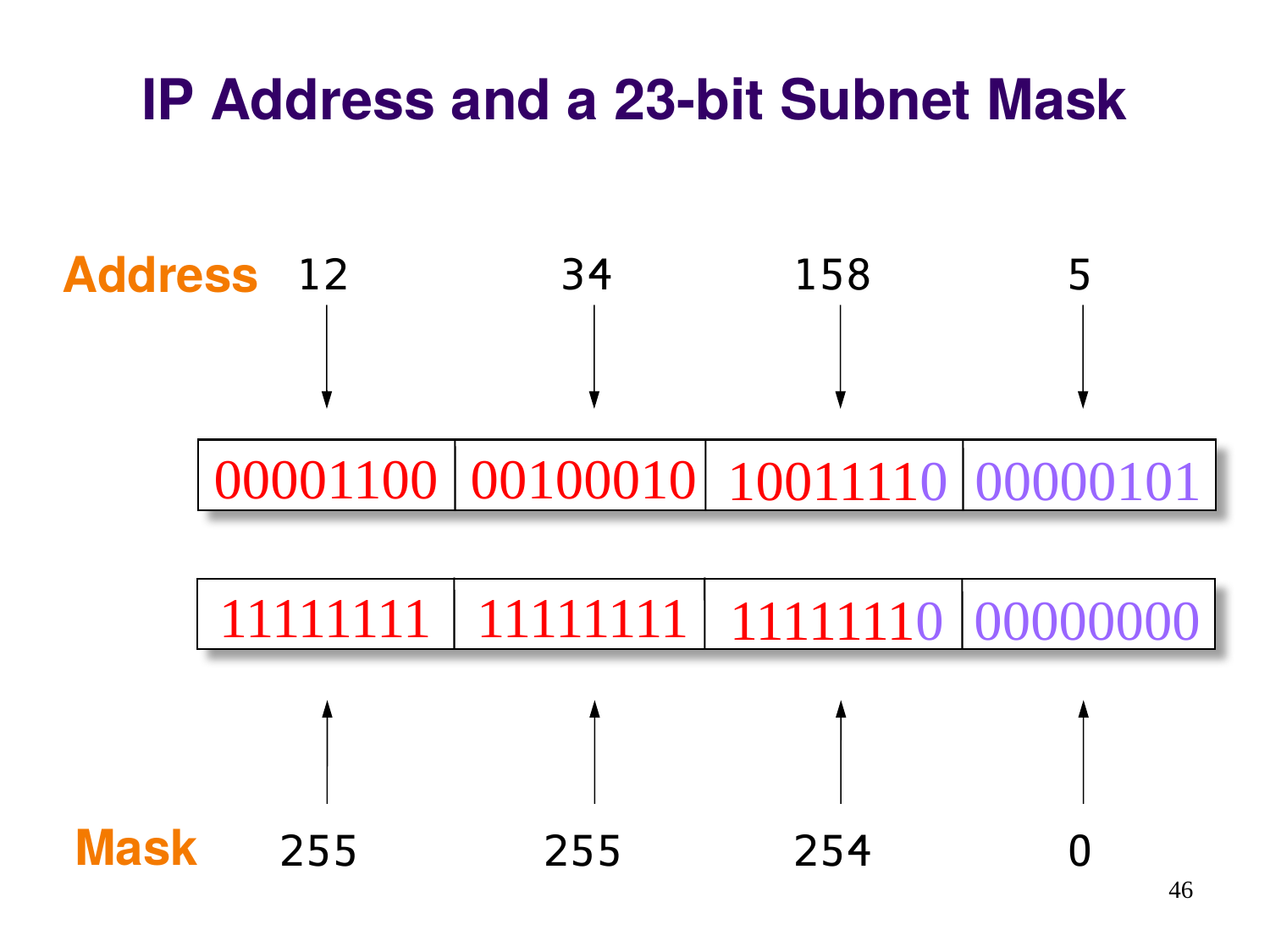

# IP Address and a 23-bit Subnet Mask

Address
12
34
158
5

00001100
00100010
10011110
00000101

11111111
11111111
11111110
00000000

Mask
255
255
254
0
46